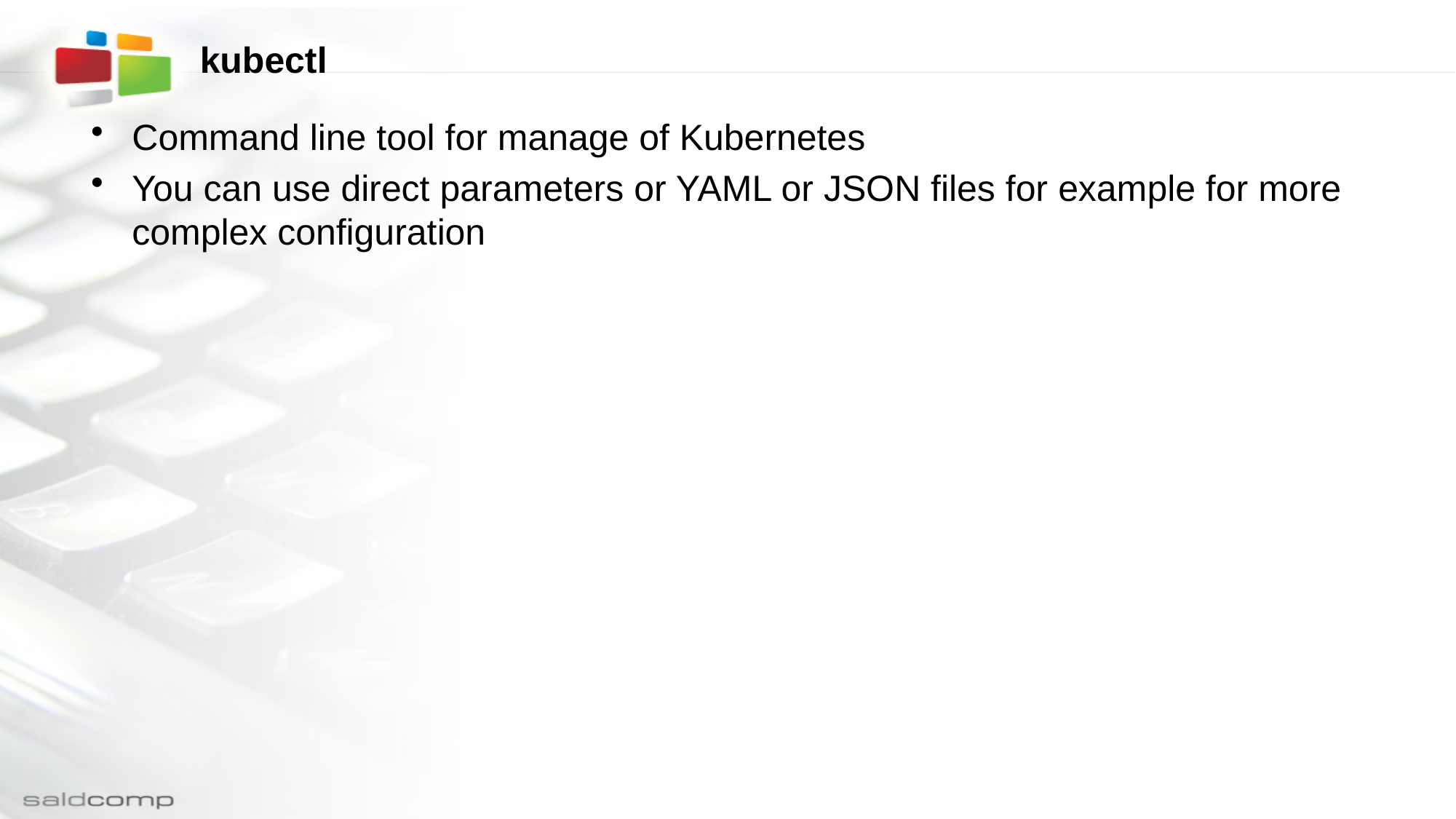

# kubectl
Command line tool for manage of Kubernetes
You can use direct parameters or YAML or JSON files for example for more complex configuration